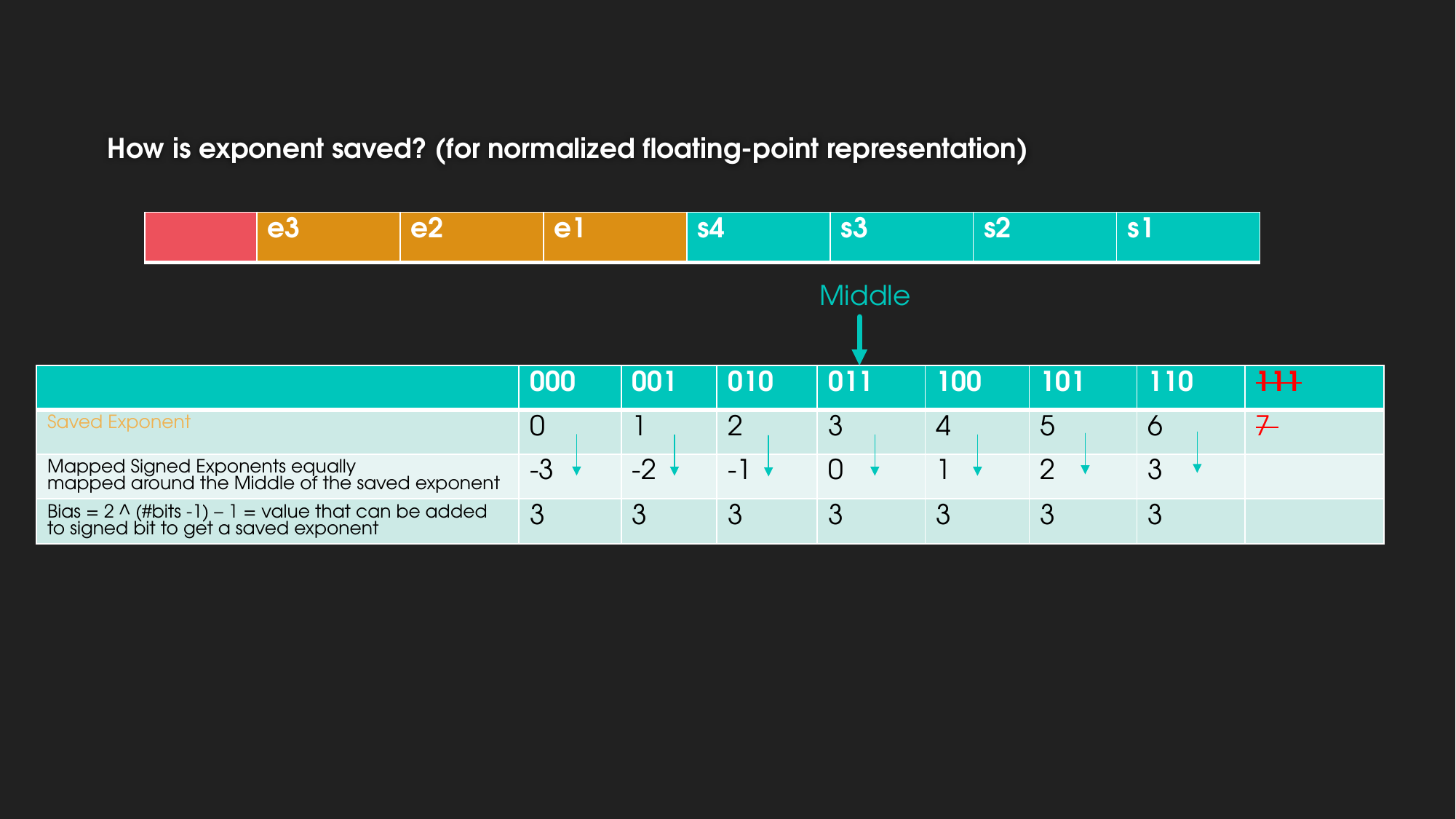

# How is exponent saved? (for normalized floating-point representation)

|  | e3 | e2 | e1 | s4 | s3 | s2 | s1 |
| --- | --- | --- | --- | --- | --- | --- | --- |
Middle
|  | 000 | 001 | 010 | 011 | 100 | 101 | 110 | 111 |
| --- | --- | --- | --- | --- | --- | --- | --- | --- |
| Saved Exponent | 0 | 1 | 2 | 3 | 4 | 5 | 6 | 7 |
| Mapped Signed Exponents equally mapped around the Middle of the saved exponent | -3 | -2 | -1 | 0 | 1 | 2 | 3 |  |
| Bias = 2 ^ (#bits -1) – 1 = value that can be added to signed bit to get a saved exponent | 3 | 3 | 3 | 3 | 3 | 3 | 3 |  |